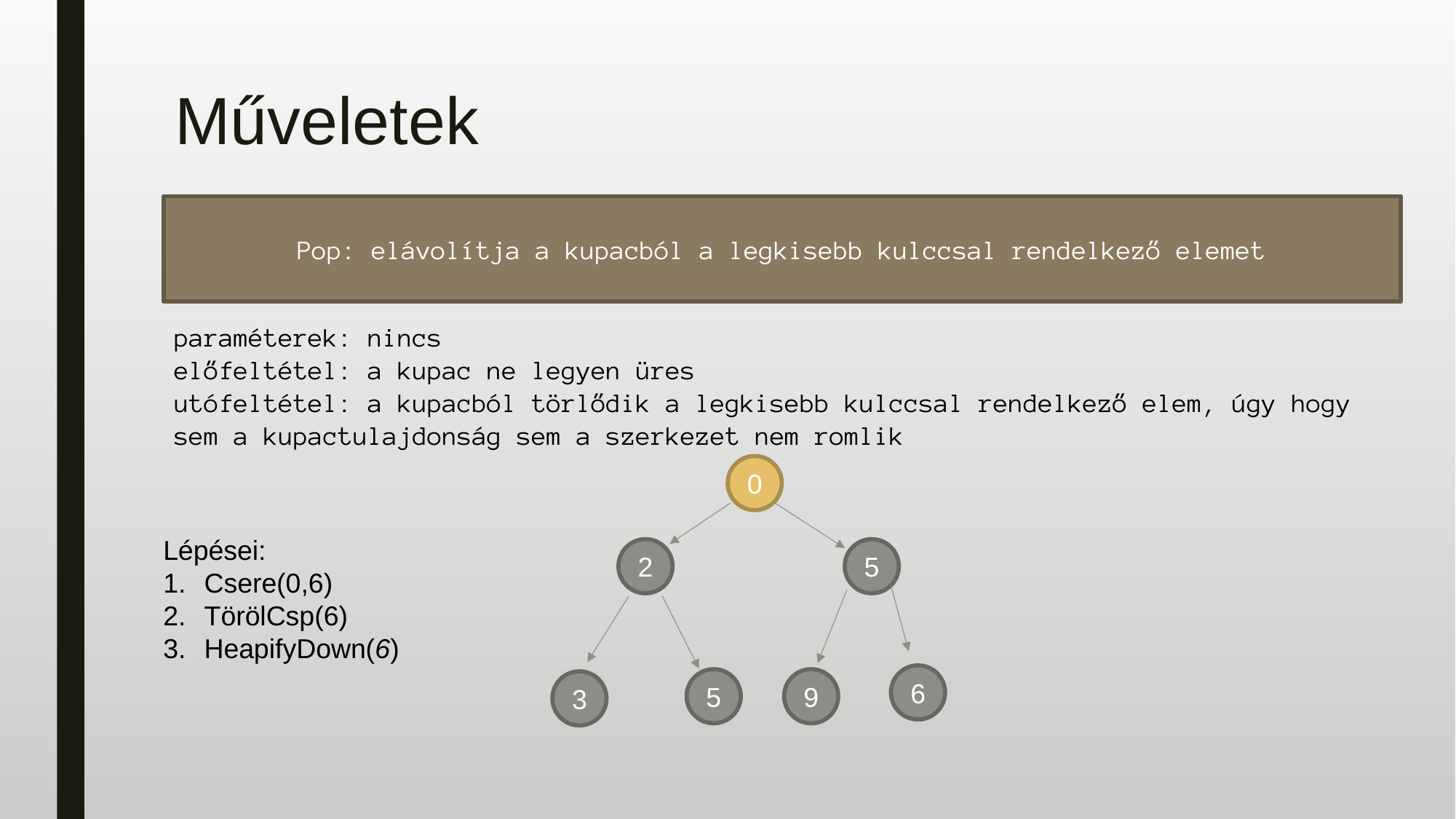

# Műveletek
Pop: elávolítja a kupacból a legkisebb kulccsal rendelkező elemet
paraméterek: nincs
előfeltétel: a kupac ne legyen üres
utófeltétel: a kupacból törlődik a legkisebb kulccsal rendelkező elem, úgy hogy sem a kupactulajdonság sem a szerkezet nem romlik
0
Lépései:
Csere(0,6)
TörölCsp(6)
HeapifyDown(6)
5
2
9
5
6
3